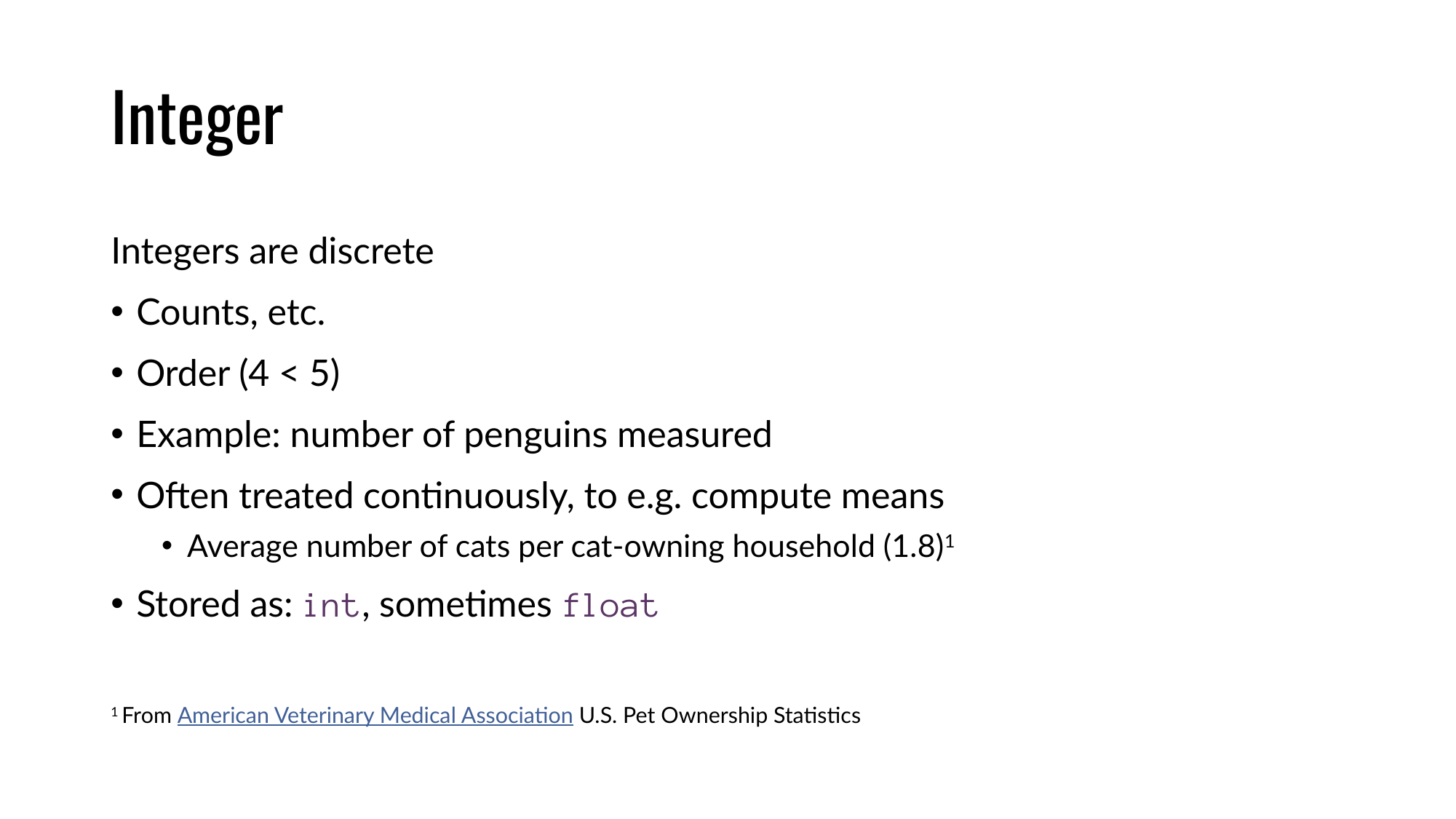

# Integer
Integers are discrete
Counts, etc.
Order (4 < 5)
Example: number of penguins measured
Often treated continuously, to e.g. compute means
Average number of cats per cat-owning household (1.8)1
Stored as: int, sometimes float

1 From American Veterinary Medical Association U.S. Pet Ownership Statistics